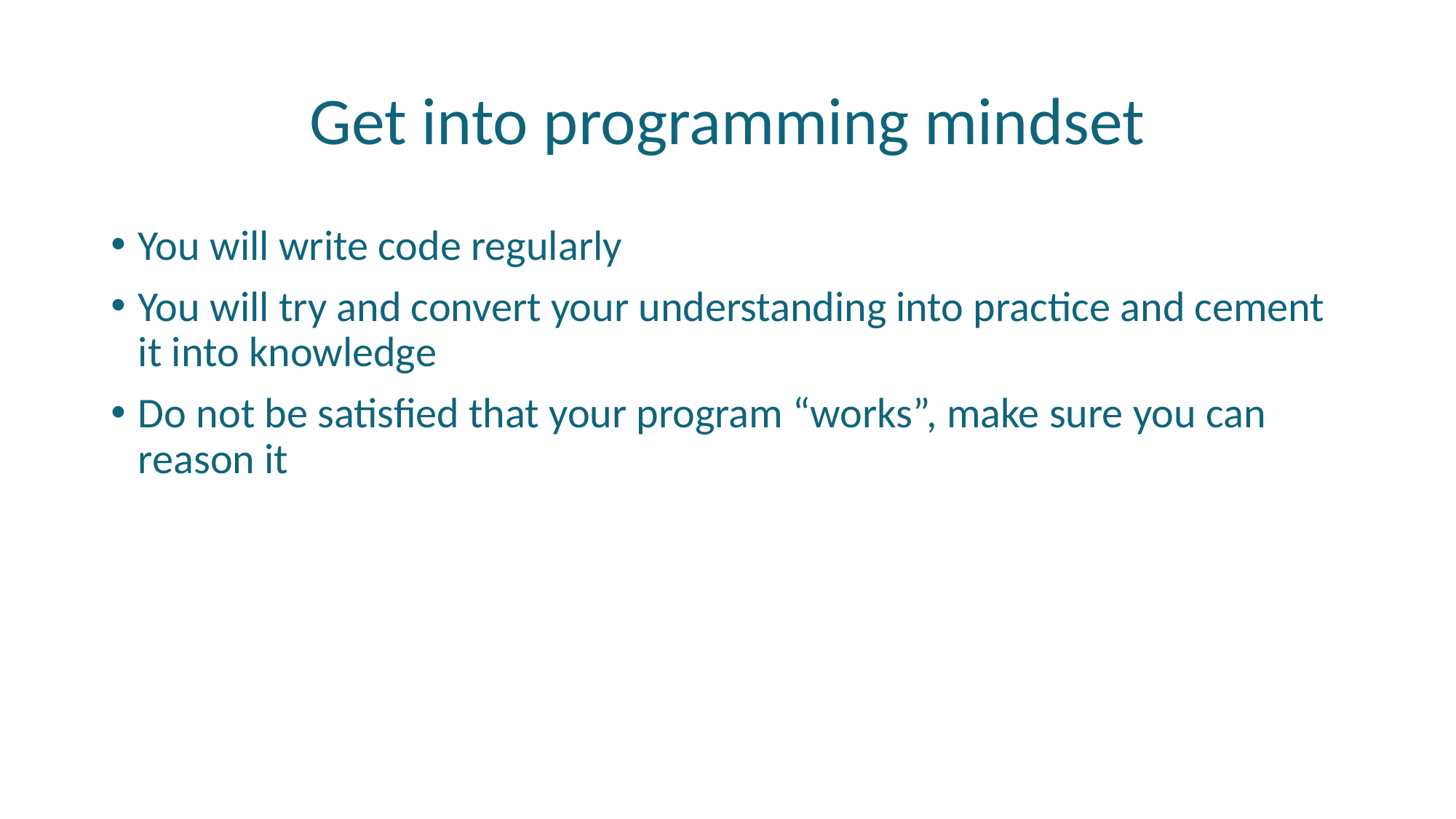

# Get into programming mindset
You will write code regularly
You will try and convert your understanding into practice and cement it into knowledge
Do not be satisfied that your program “works”, make sure you can reason it